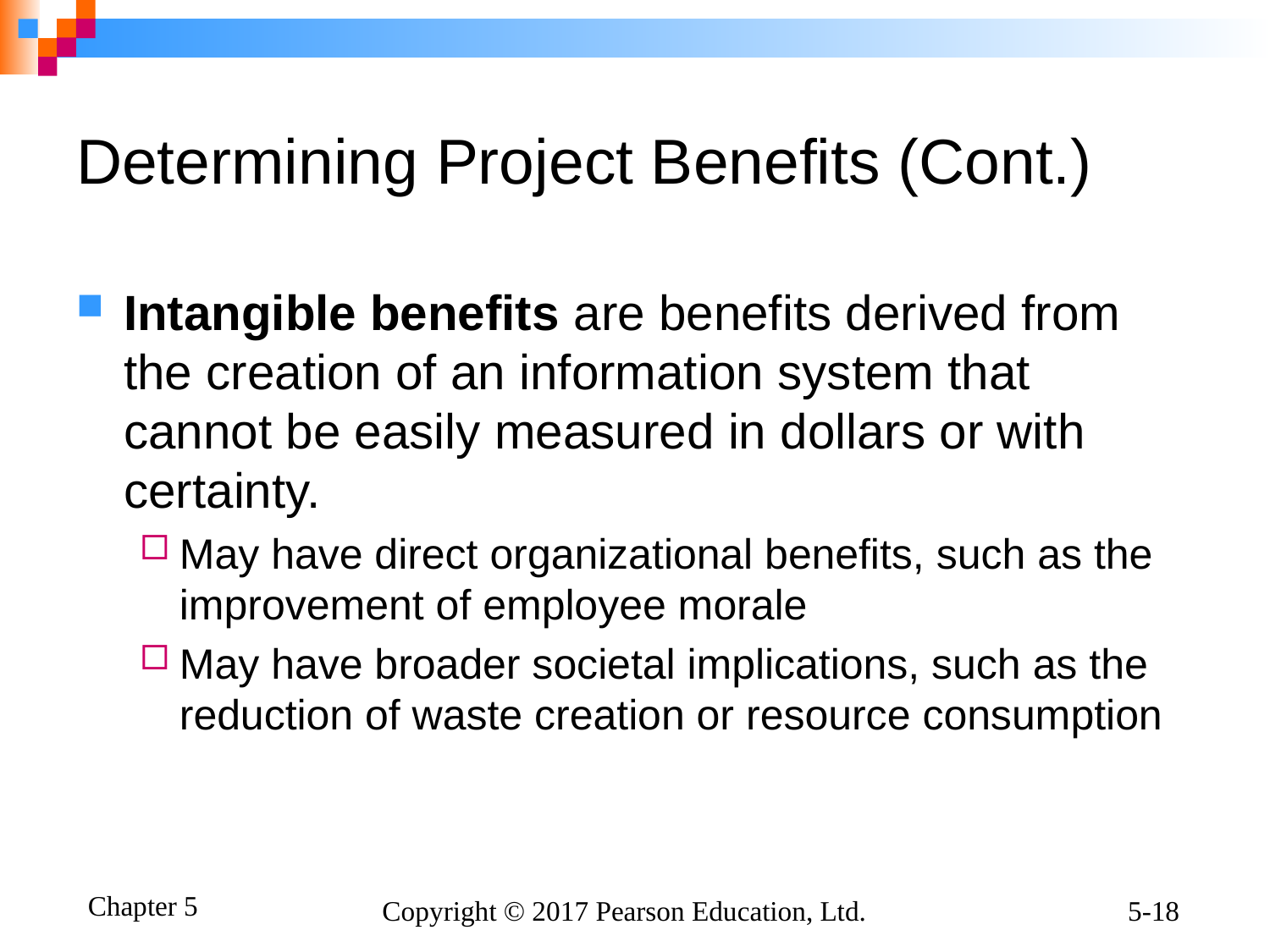

# Determining Project Benefits (Cont.)
Intangible benefits are benefits derived from the creation of an information system that cannot be easily measured in dollars or with certainty.
May have direct organizational benefits, such as the improvement of employee morale
May have broader societal implications, such as the reduction of waste creation or resource consumption